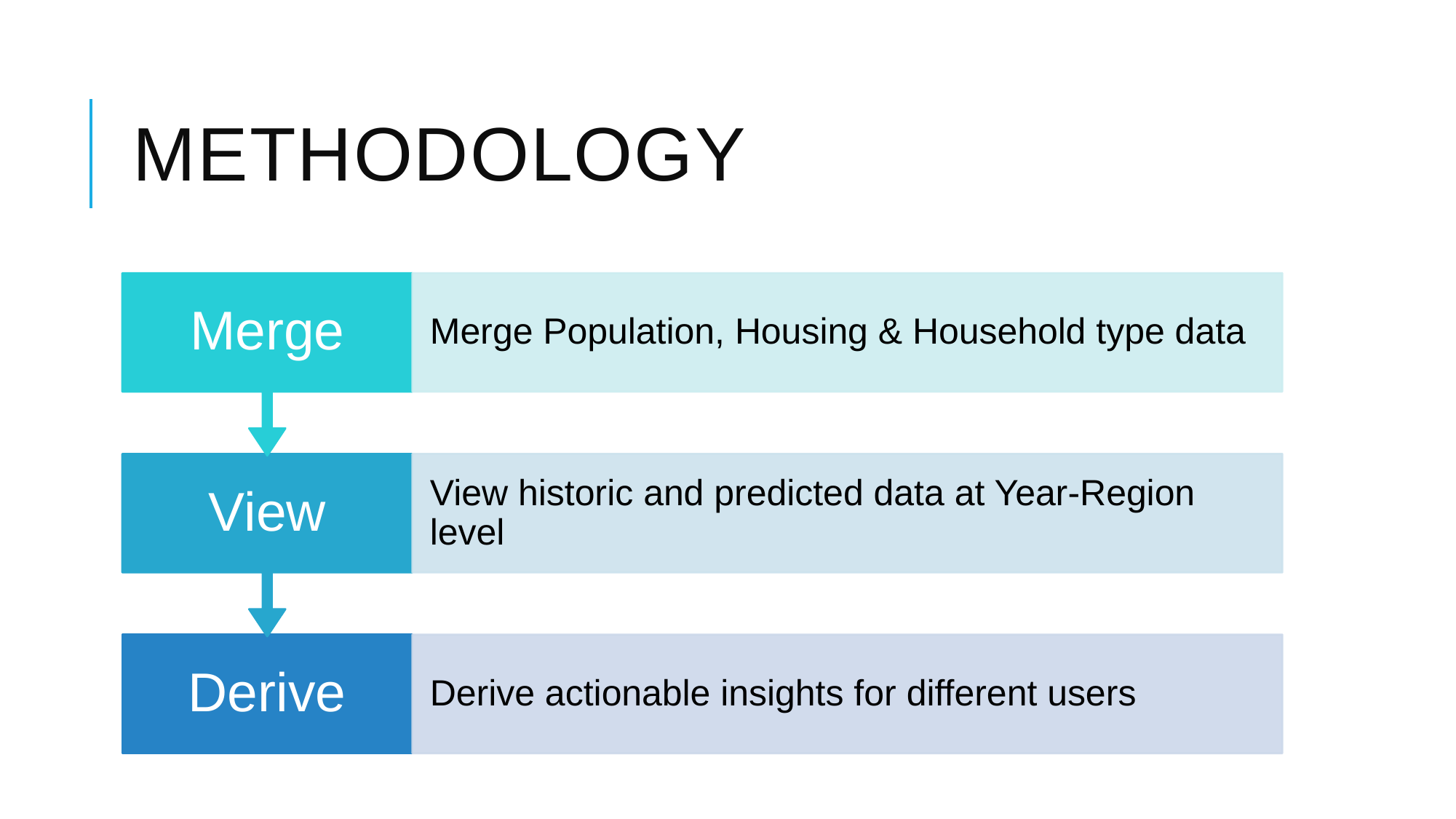

# Methodology
Derive
Derive actionable insights for different users
View
View historic and predicted data at Year-Region level
Merge
Merge Population, Housing & Household type data